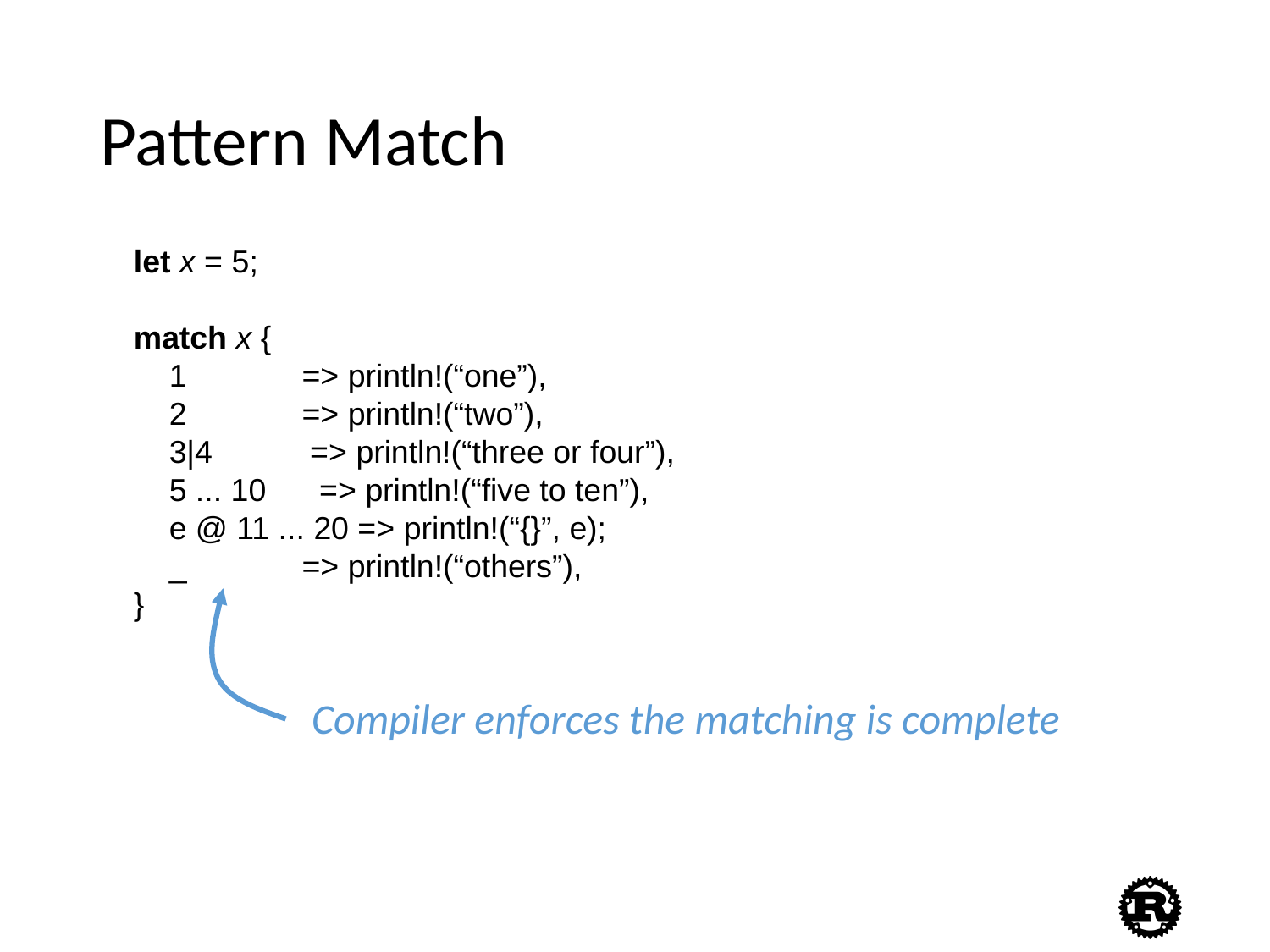

# Pattern Match
let x = 5;

match x {
    1             => println!(“one”),
    2             => println!(“two”),
    3|4           => println!(“three or four”),
    5 ... 10      => println!(“five to ten”),
    e @ 11 ... 20 => println!(“{}”, e);
    _             => println!(“others”),
}

Compiler enforces the matching is complete